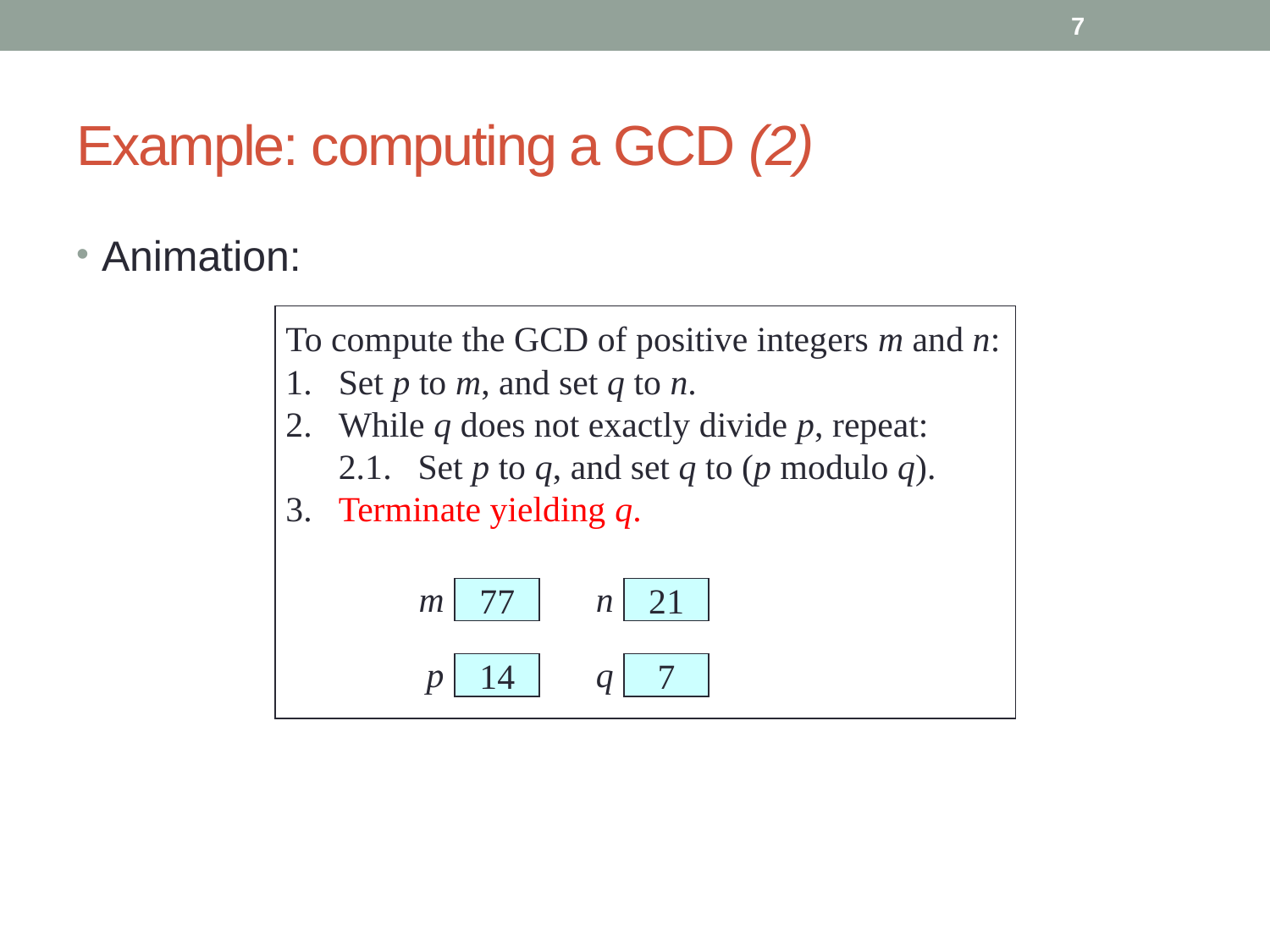

7
# Example: computing a GCD (2)
Animation:

To compute the GCD of positive integers m and n:
1.	Set p to m, and set q to n.
2.	While q does not exactly divide p, repeat:
	2.1.	Set p to q, and set q to (p modulo q).
3.	Terminate yielding q.
m
n
77
21

To compute the GCD of positive integers m and n:
1.	Set p to m, and set q to n.
2.	While q does not exactly divide p, repeat:
	2.1.	Set p to q, and set q to (p modulo q).
3.	Terminate yielding q.
m
n
77
21
p
q
77
21

To compute the GCD of positive integers m and n:
1.	Set p to m, and set q to n.
2.	While q does not exactly divide p, repeat:
	2.1.	Set p to q, and set q to (p modulo q).
3.	Terminate yielding q.
m
n
77
21
p
q
77
21

To compute the GCD of positive integers m and n:
1.	Set p to m, and set q to n.
2.	While q does not exactly divide p, repeat:
	2.1.	Set p to q, and set q to (p modulo q).
3.	Terminate yielding q.
m
n
77
21
p
q
21
14

To compute the GCD of positive integers m and n:
1.	Set p to m, and set q to n.
2.	While q does not exactly divide p, repeat:
	2.1.	Set p to q, and set q to (p modulo q).
3.	Terminate yielding q.
m
n
77
21
p
q
21
14

To compute the GCD of positive integers m and n:
1.	Set p to m, and set q to n.
2.	While q does not exactly divide p, repeat:
	2.1.	Set p to q, and set q to (p modulo q).
3.	Terminate yielding q.
m
n
77
21
p
q
14
7

To compute the GCD of positive integers m and n:
1.	Set p to m, and set q to n.
2.	While q does not exactly divide p, repeat:
	2.1.	Set p to q, and set q to (p modulo q).
3.	Terminate yielding q.
m
n
77
21
p
q
14
7

To compute the GCD of positive integers m and n:
1.	Set p to m, and set q to n.
2.	While q does not exactly divide p, repeat:
	2.1.	Set p to q, and set q to (p modulo q).
3.	Terminate yielding q.
m
n
77
21
p
q
14
7